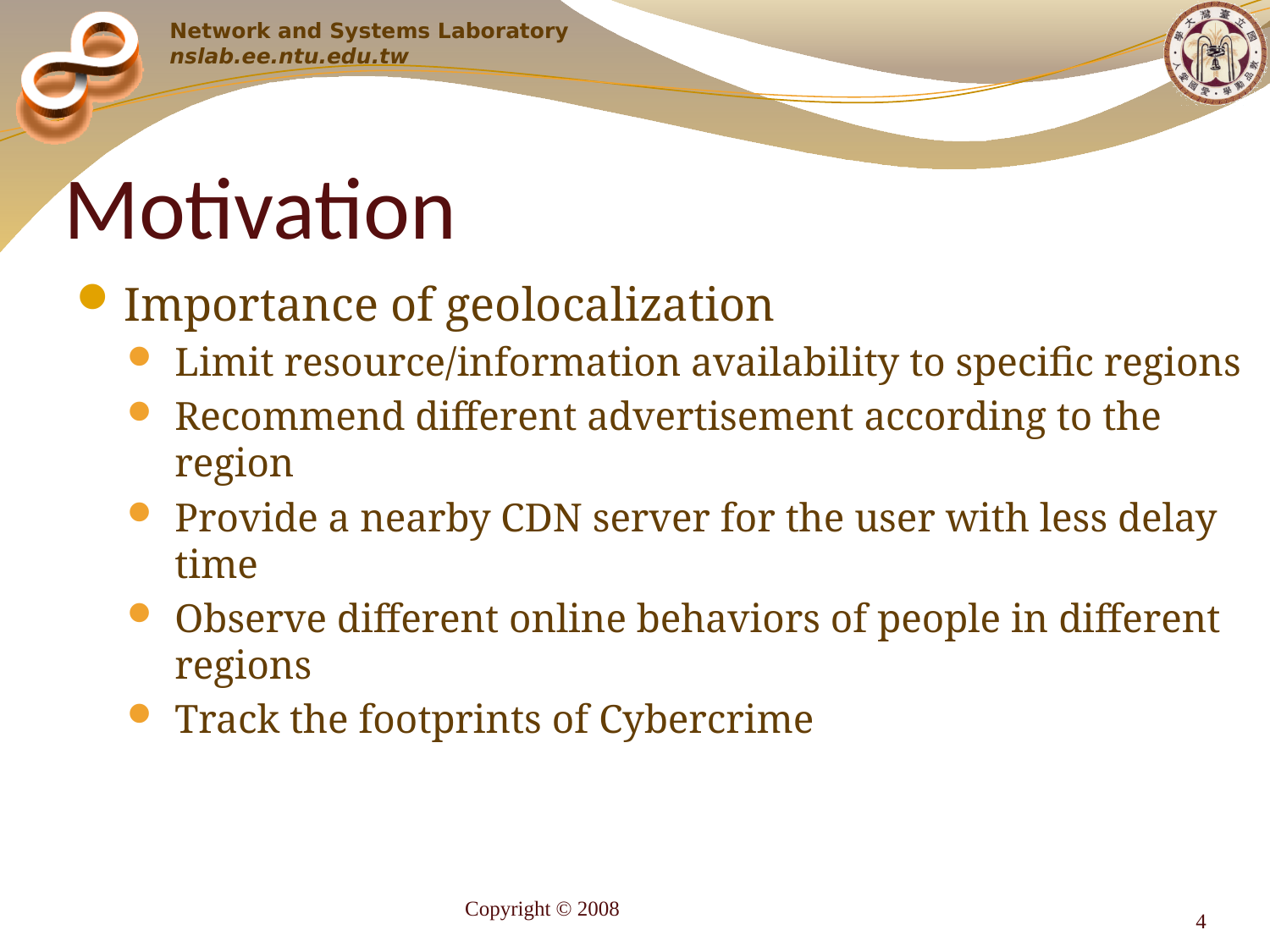

# Motivation
Importance of geolocalization
Limit resource/information availability to specific regions
Recommend different advertisement according to the region
Provide a nearby CDN server for the user with less delay time
Observe different online behaviors of people in different regions
Track the footprints of Cybercrime

Copyright © 2008
4